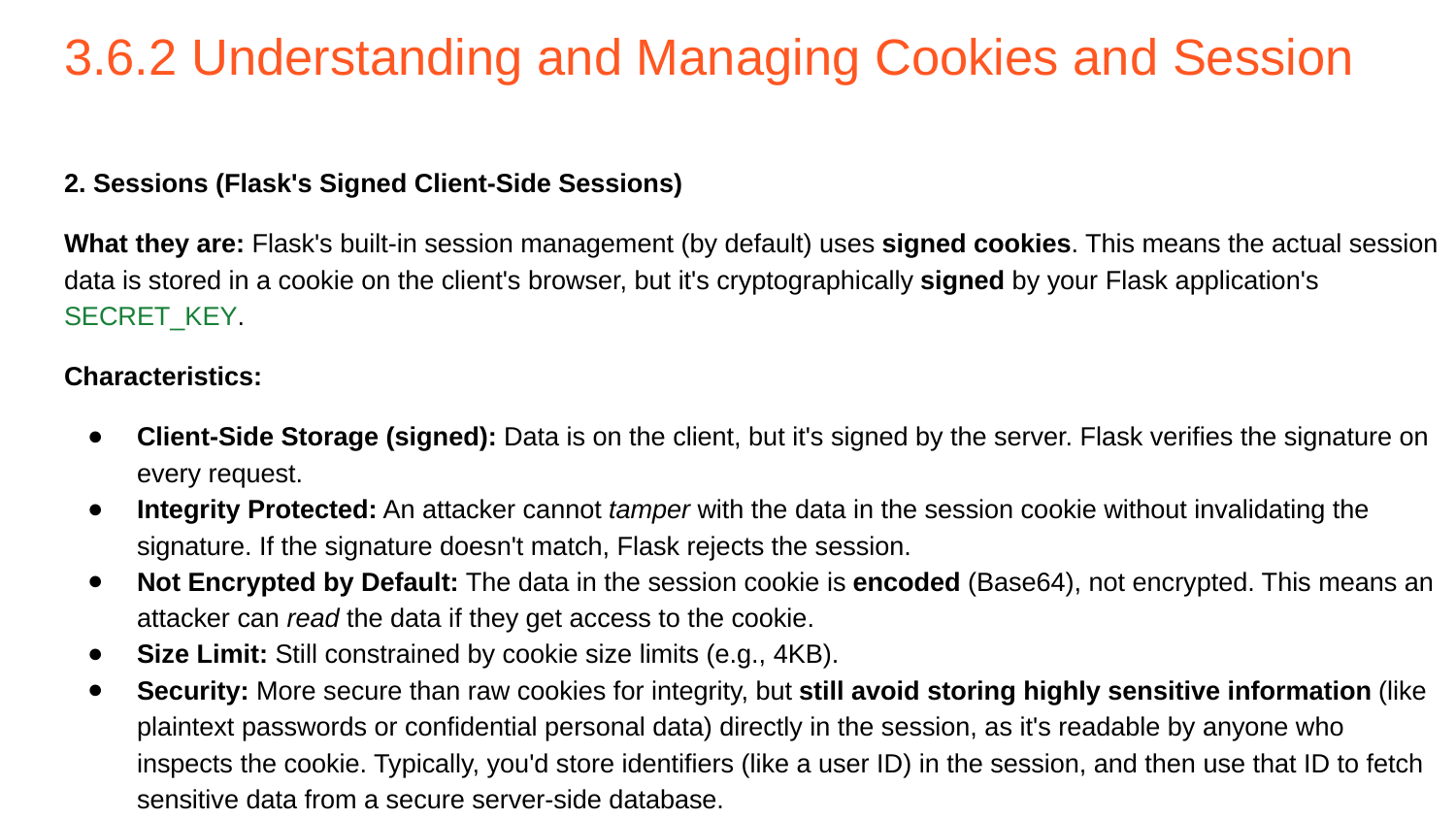

# 3.6.2 Understanding and Managing Cookies and Session
2. Sessions (Flask's Signed Client-Side Sessions)
What they are: Flask's built-in session management (by default) uses signed cookies. This means the actual session data is stored in a cookie on the client's browser, but it's cryptographically signed by your Flask application's SECRET_KEY.
Characteristics:
Client-Side Storage (signed): Data is on the client, but it's signed by the server. Flask verifies the signature on every request.
Integrity Protected: An attacker cannot tamper with the data in the session cookie without invalidating the signature. If the signature doesn't match, Flask rejects the session.
Not Encrypted by Default: The data in the session cookie is encoded (Base64), not encrypted. This means an attacker can read the data if they get access to the cookie.
Size Limit: Still constrained by cookie size limits (e.g., 4KB).
Security: More secure than raw cookies for integrity, but still avoid storing highly sensitive information (like plaintext passwords or confidential personal data) directly in the session, as it's readable by anyone who inspects the cookie. Typically, you'd store identifiers (like a user ID) in the session, and then use that ID to fetch sensitive data from a secure server-side database.